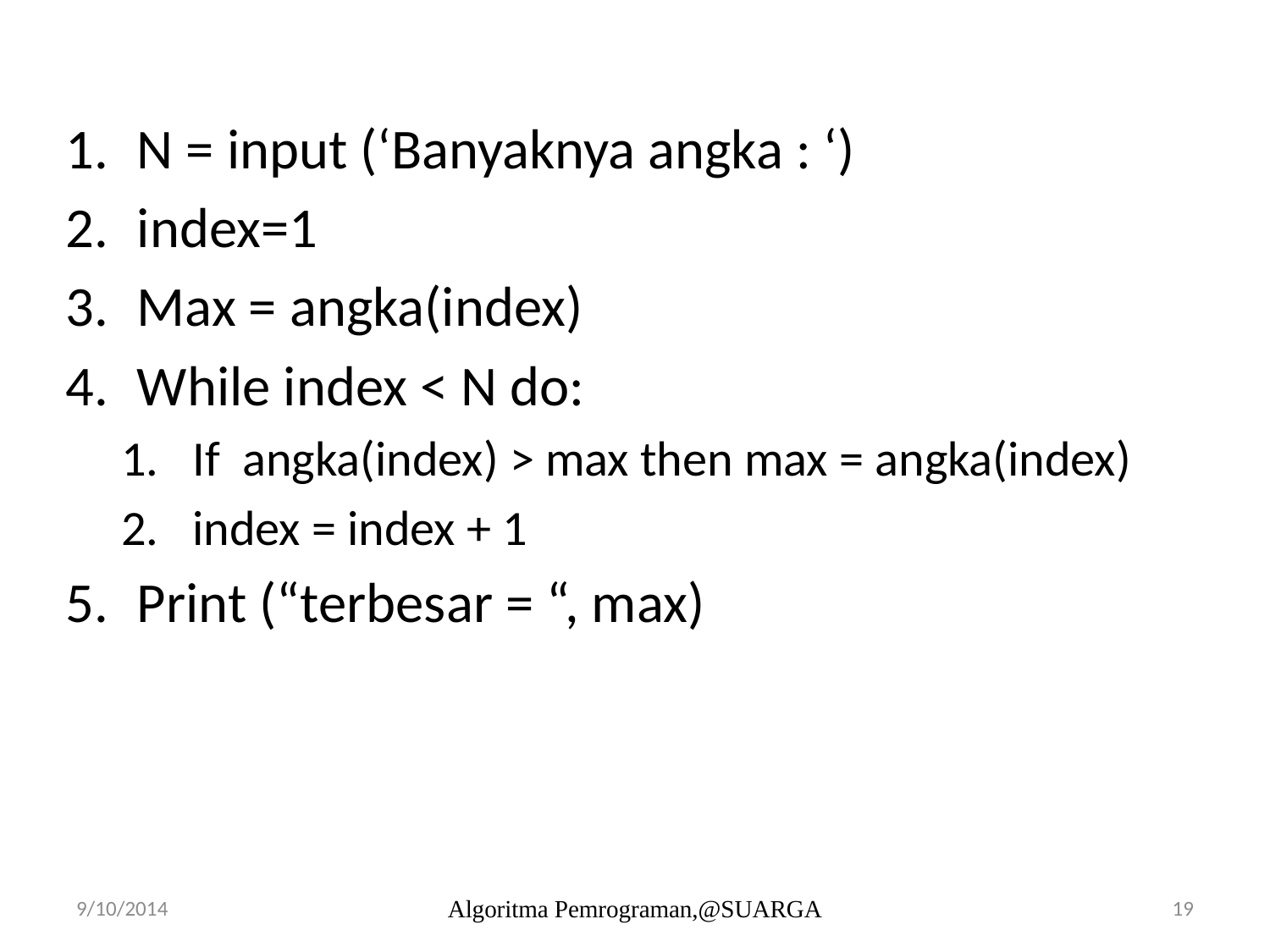

N = input (‘Banyaknya angka : ‘)
index=1
Max = angka(index)
While index < N do:
If  angka(index) > max then max = angka(index)
index = index + 1
Print (“terbesar = “, max)
9/10/2014
Algoritma Pemrograman,@SUARGA
19